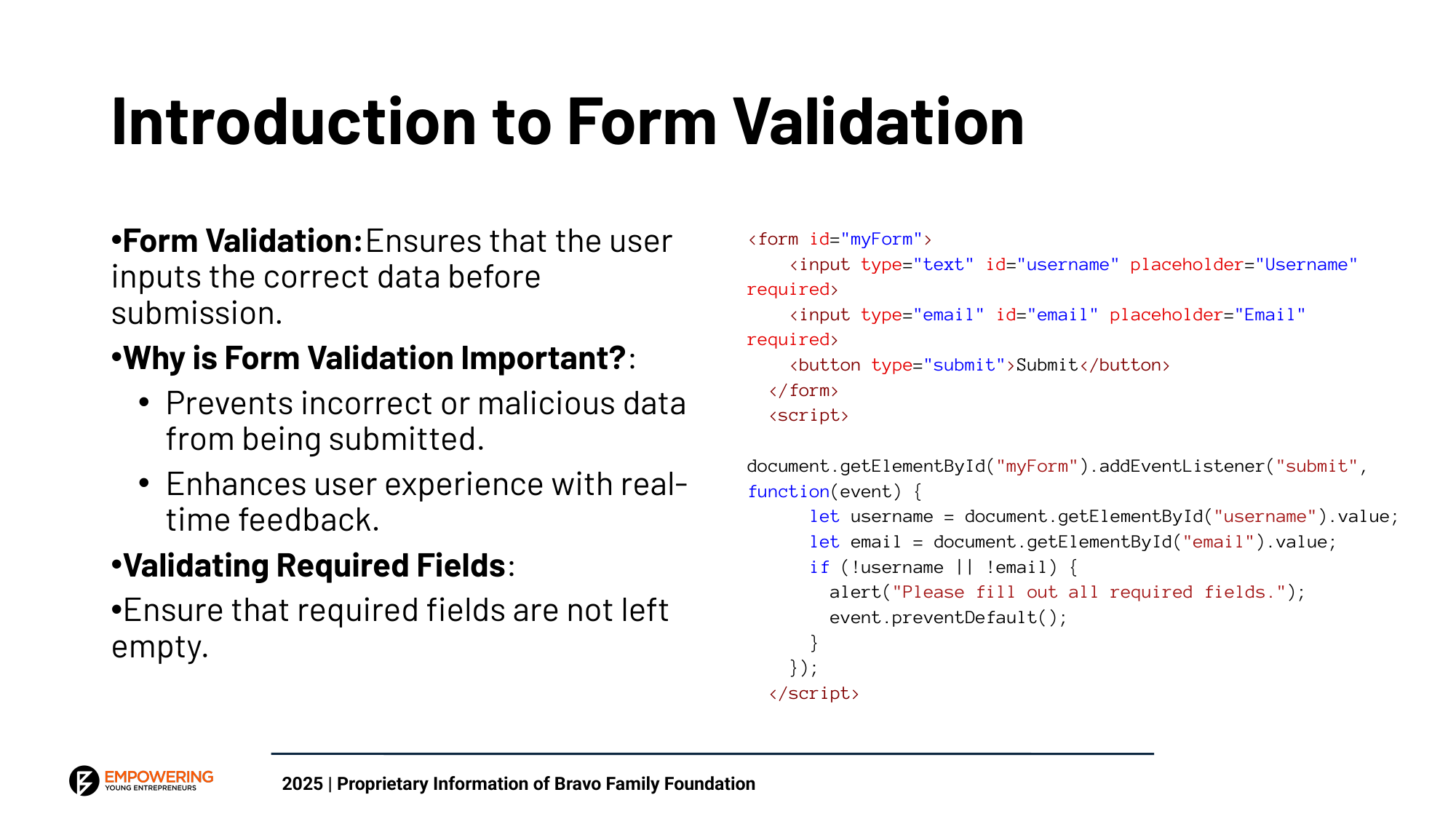

# Introduction to Form Validation
Form Validation:Ensures that the user inputs the correct data before submission.
Why is Form Validation Important?:
Prevents incorrect or malicious data from being submitted.
Enhances user experience with real-time feedback.
Validating Required Fields:
Ensure that required fields are not left empty.

<form id="myForm">
    <input type="text" id="username" placeholder="Username" required>
    <input type="email" id="email" placeholder="Email" required>
    <button type="submit">Submit</button>
  </form>
  <script>
    document.getElementById("myForm").addEventListener("submit", function(event) {
      let username = document.getElementById("username").value;
      let email = document.getElementById("email").value;
      if (!username || !email) {
        alert("Please fill out all required fields.");
        event.preventDefault();
      }
    });
  </script>